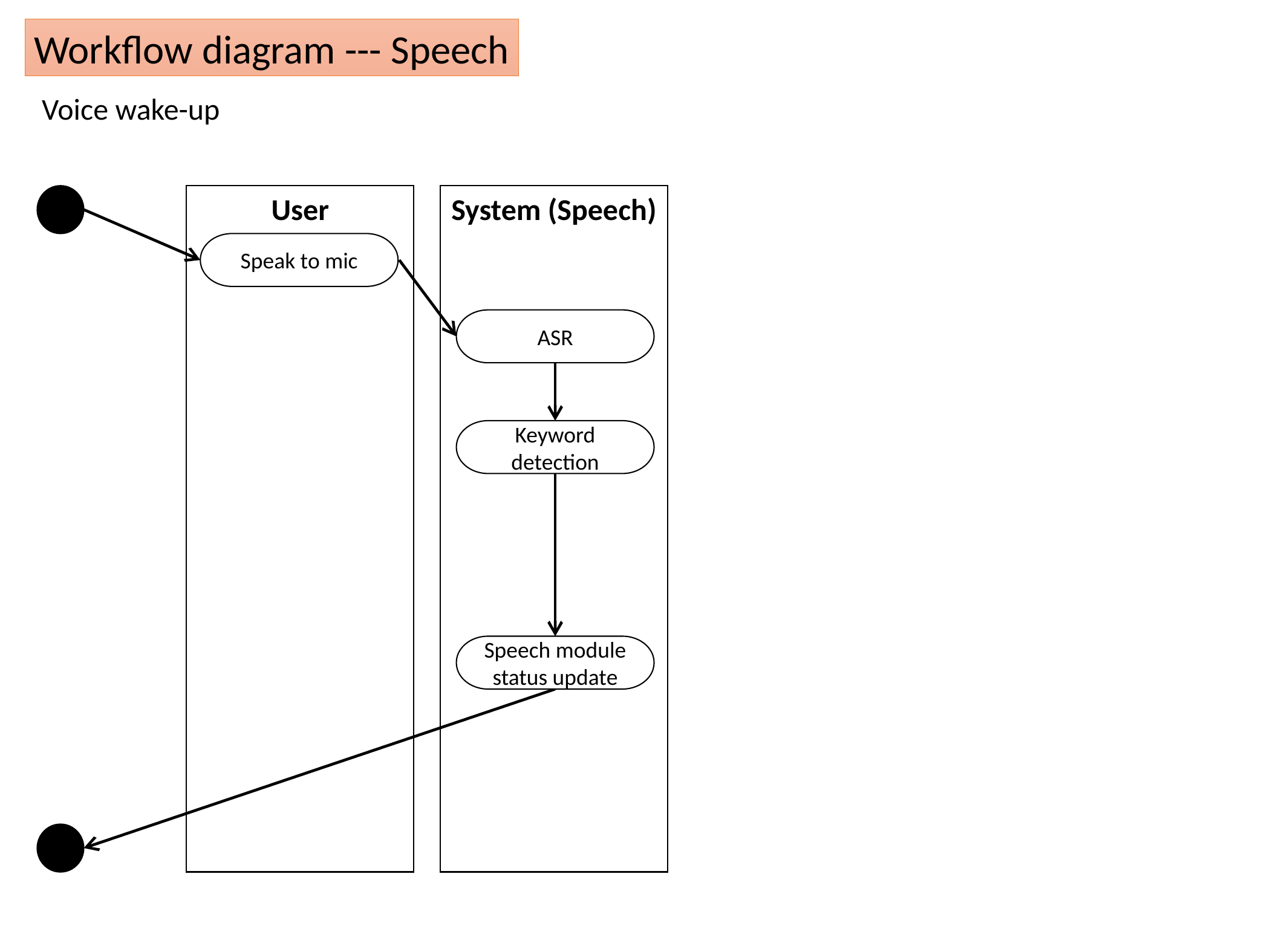

Workflow diagram --- Speech
Voice wake-up

User
System (Speech)
Speak to mic
ASR
Keyword detection
Speech module status update